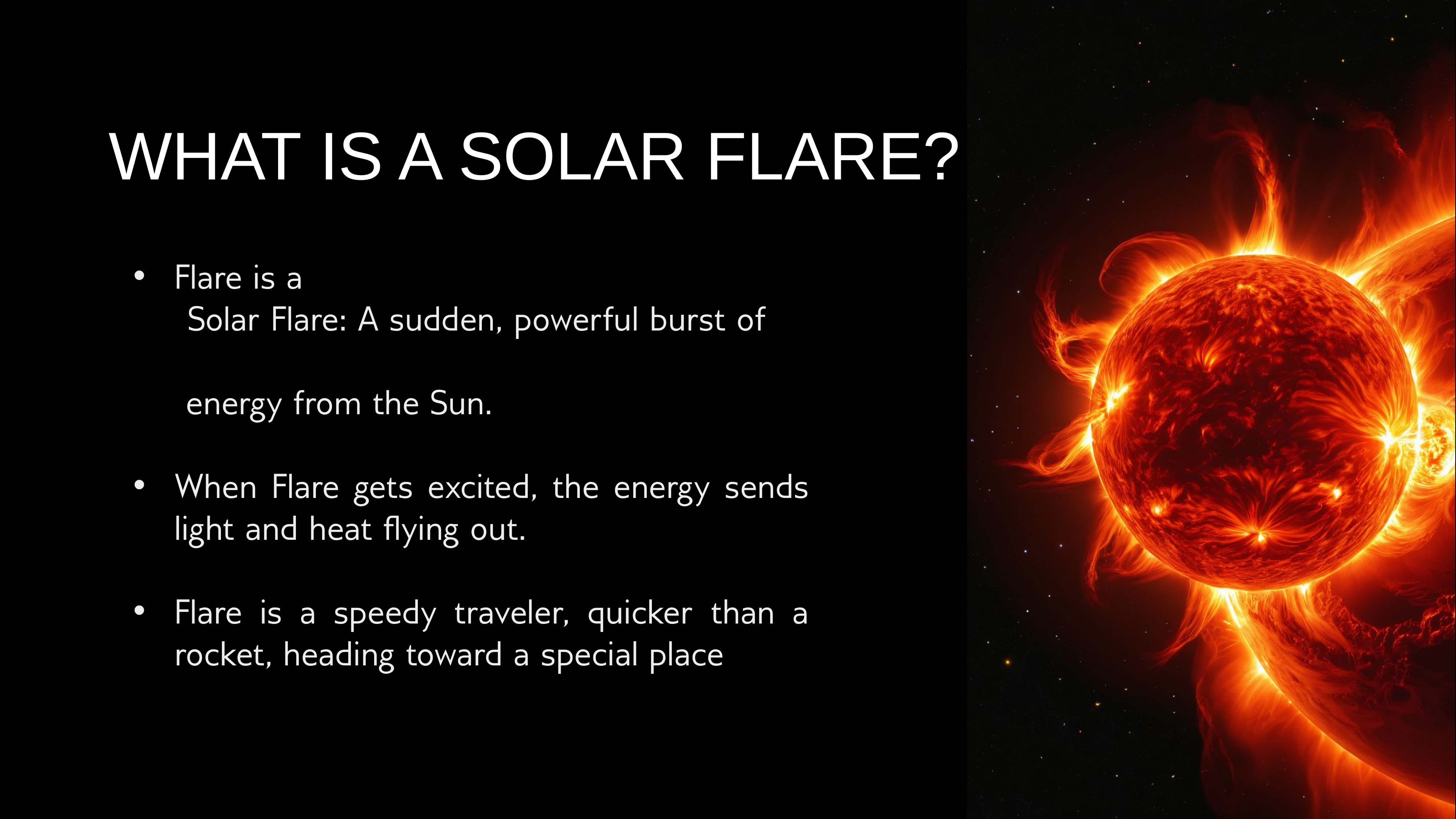

Flare is a
     Solar Flare: A sudden, powerful burst of
     energy from the Sun.

When Flare gets excited, the energy sends light and heat flying out.

Flare is a speedy traveler, quicker than a rocket, heading toward a special place